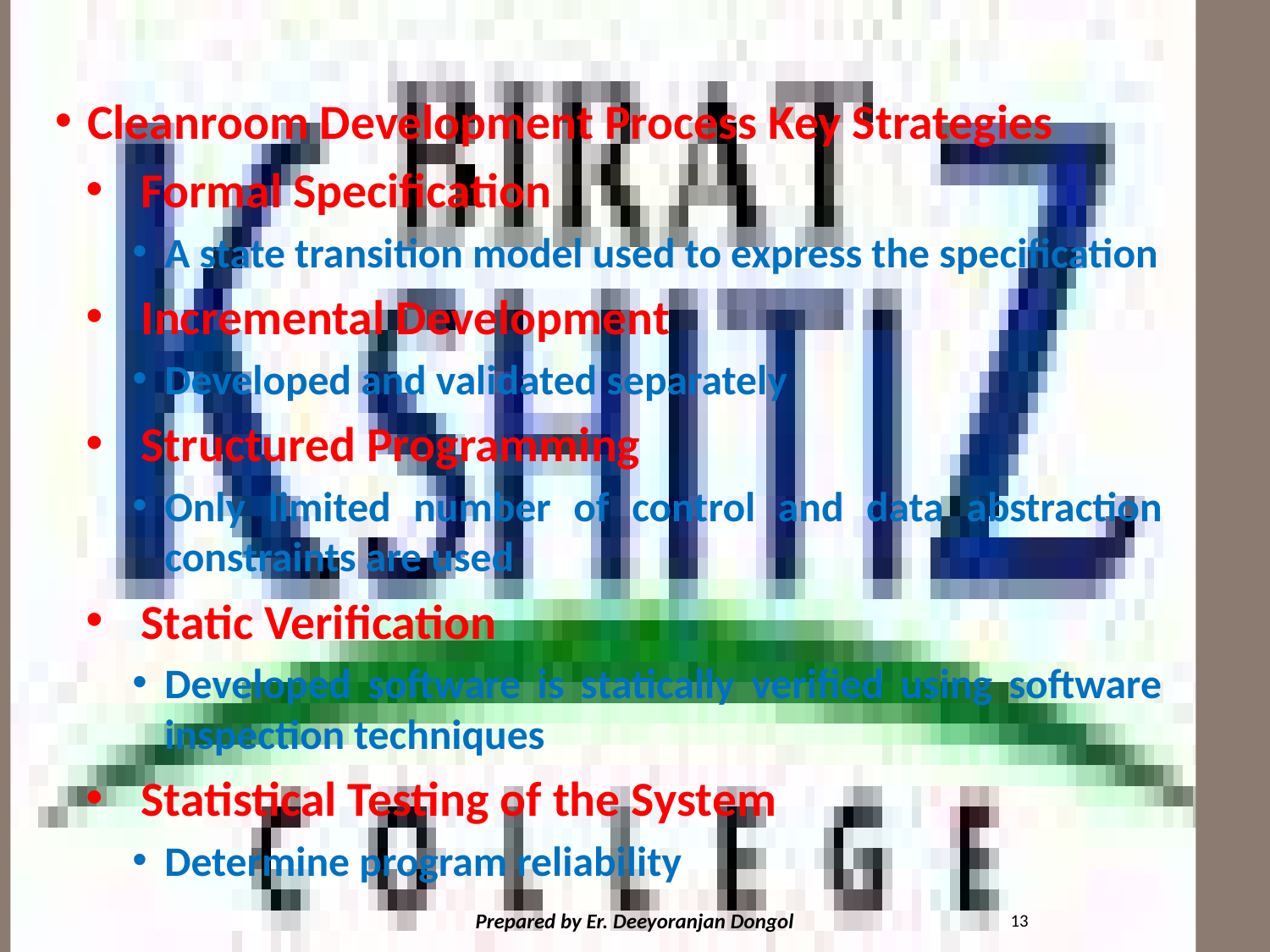

#
Cleanroom Development Process Key Strategies
Formal Specification
A state transition model used to express the specification
Incremental Development
Developed and validated separately
Structured Programming
Only limited number of control and data abstraction constraints are used
Static Verification
Developed software is statically verified using software inspection techniques
Statistical Testing of the System
Determine program reliability

13
Prepared by Er. Deeyoranjan Dongol